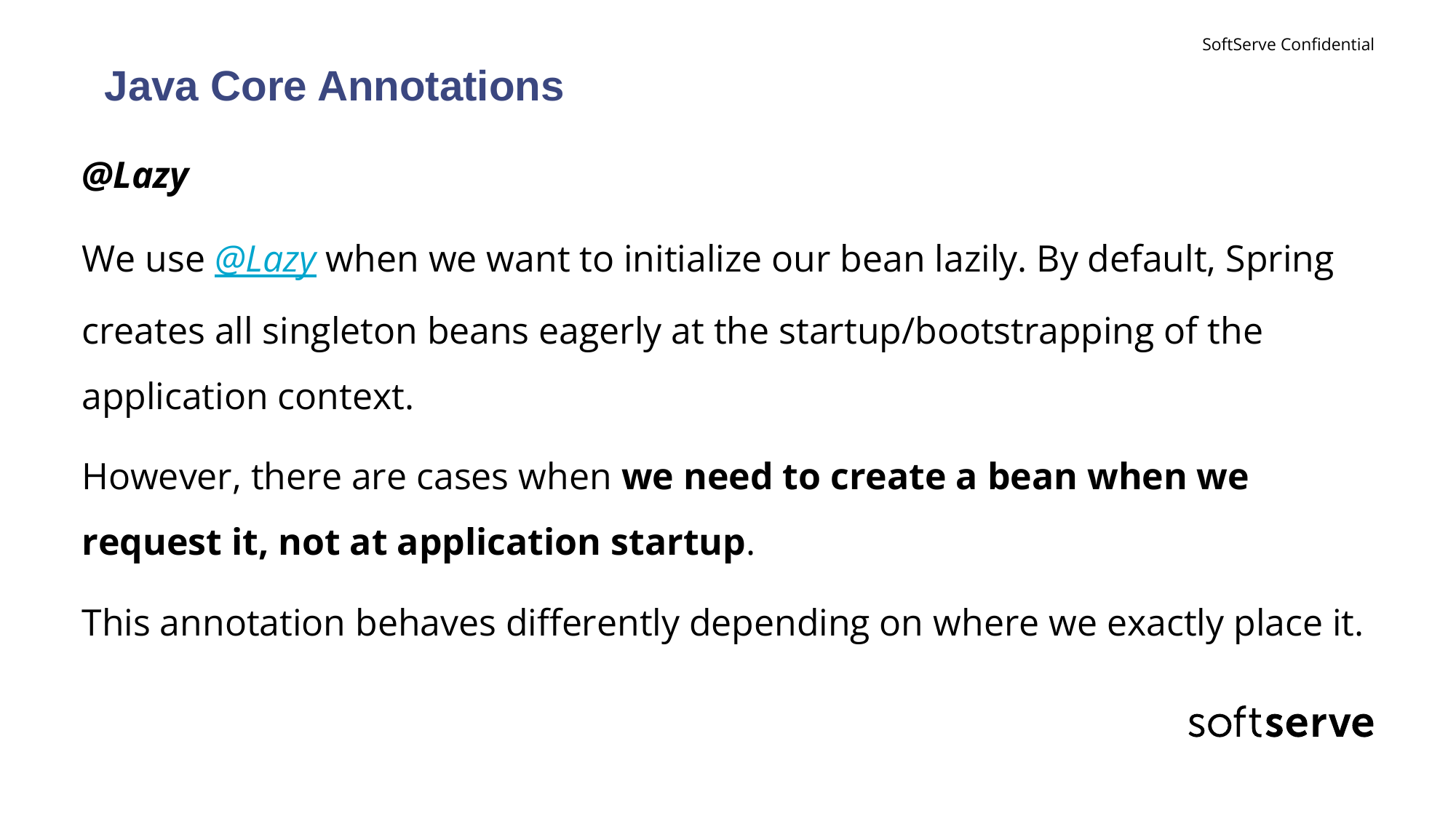

# Java Core Annotations
@Lazy
We use @Lazy when we want to initialize our bean lazily. By default, Spring creates all singleton beans eagerly at the startup/bootstrapping of the application context.
However, there are cases when we need to create a bean when we request it, not at application startup.
This annotation behaves differently depending on where we exactly place it.